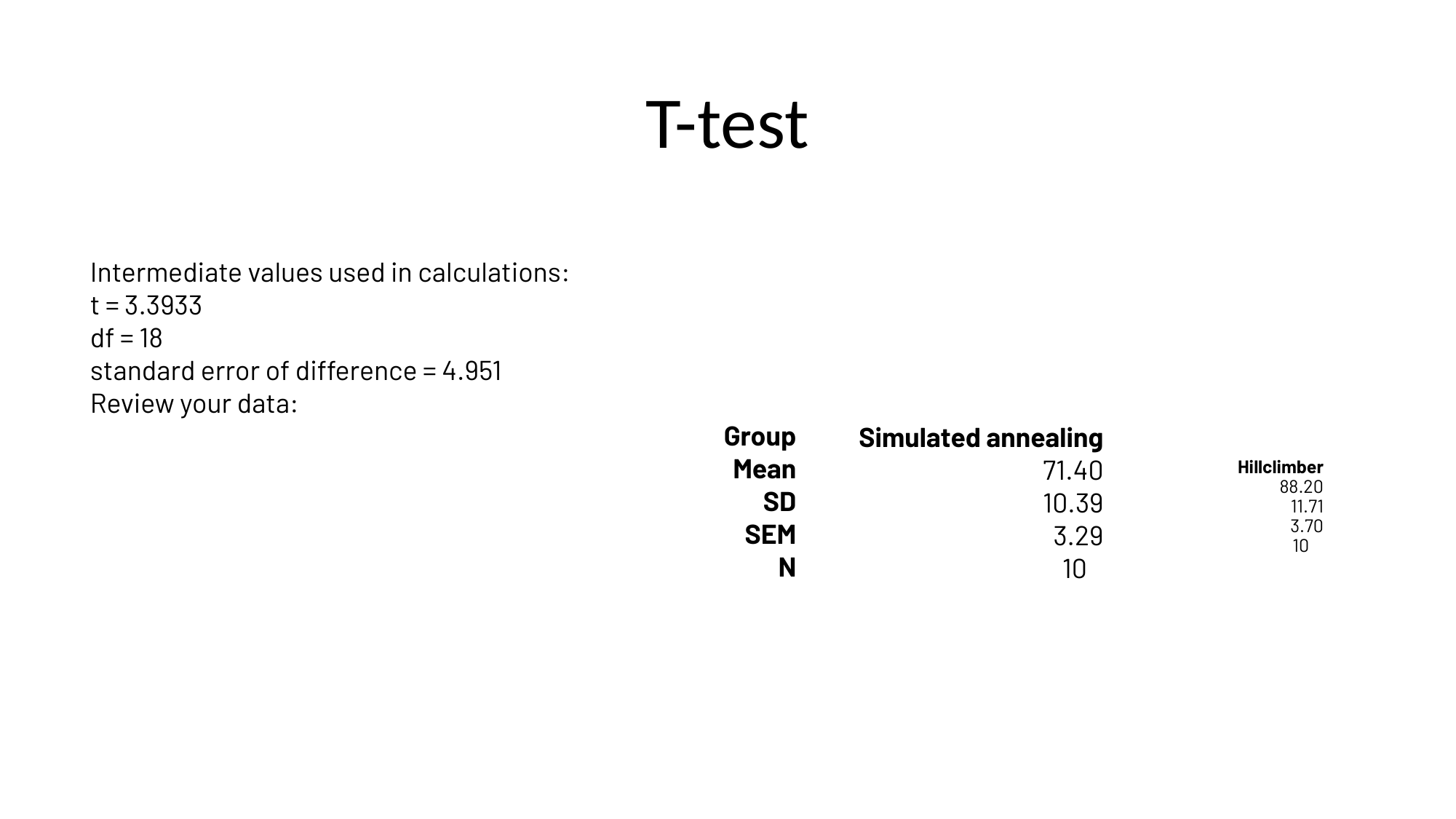

T-test
Intermediate values used in calculations:
t = 3.3933
df = 18
standard error of difference = 4.951
Review your data:
Group
Mean
SD
SEM
N
Simulated annealing
71.40
10.39
3.29
10
# Hillclimber 88.20 11.71 3.70 10